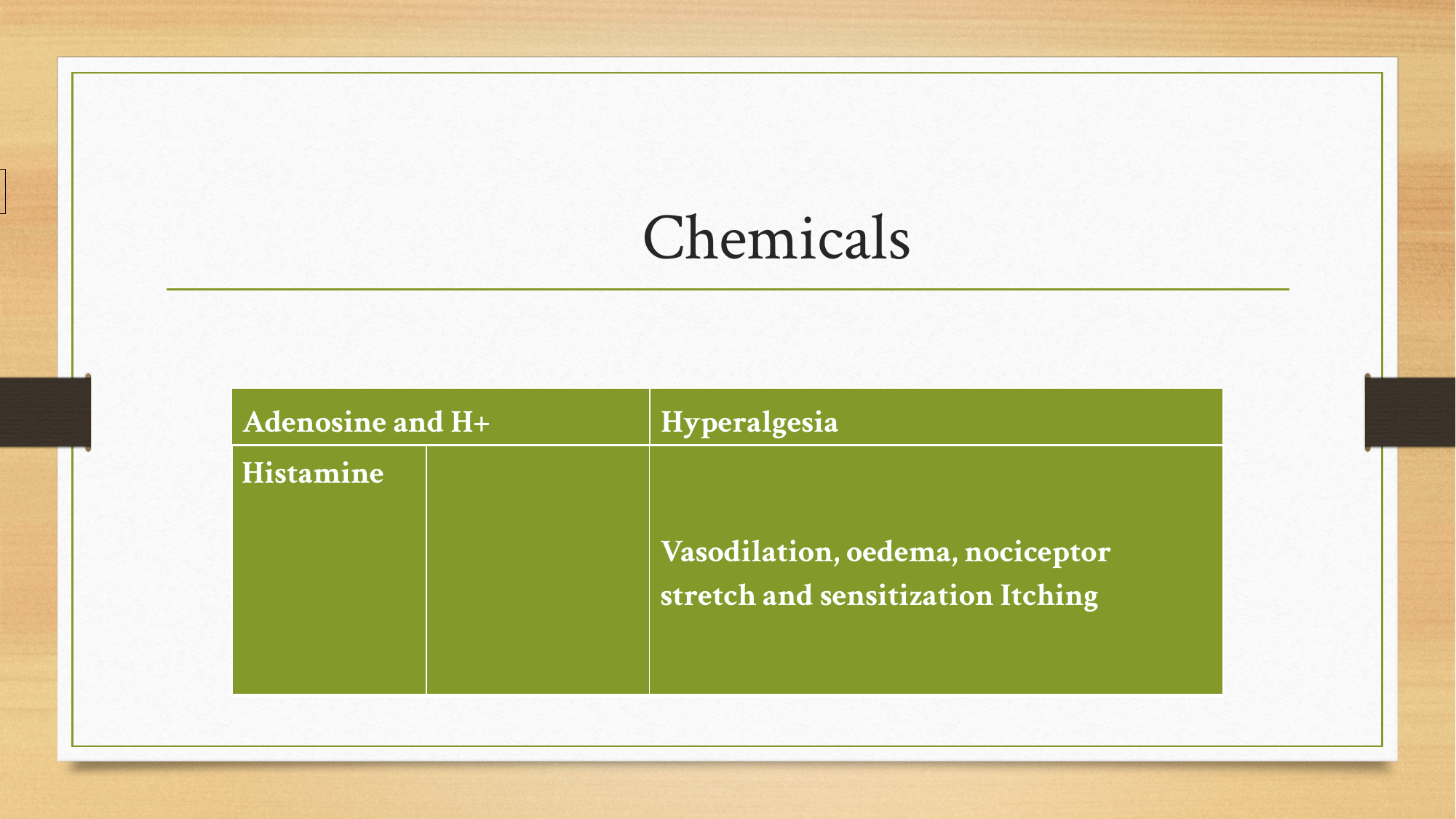

# Chemicals
| Adenosine and H+ | Hyperalgesia |
| --- | --- |
| Histamine |  | Vasodilation, oedema, nociceptor stretch and sensitization Itching |
| --- | --- | --- |